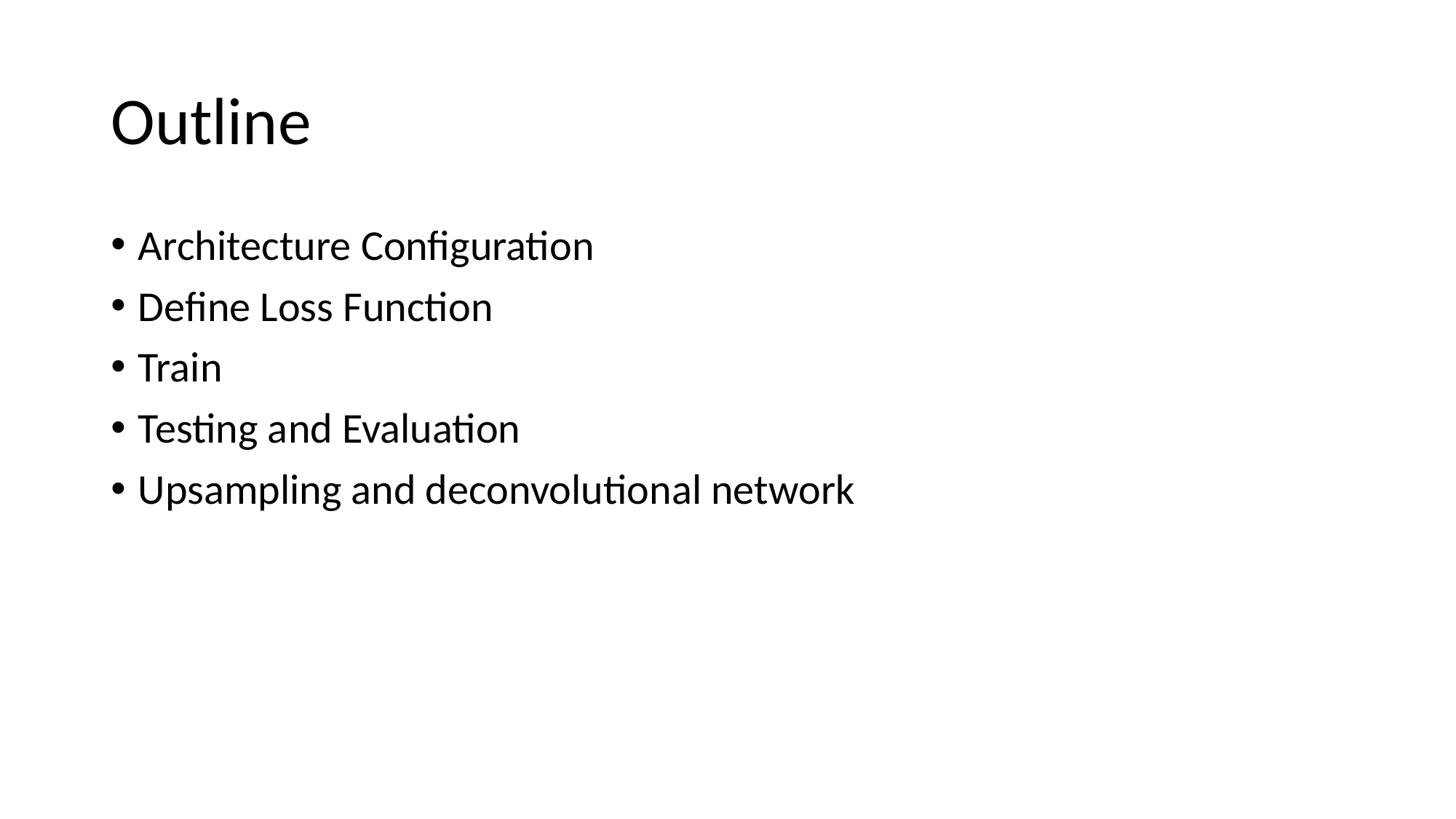

# Outline
Architecture Configuration
Define Loss Function
Train
Testing and Evaluation
Upsampling and deconvolutional network